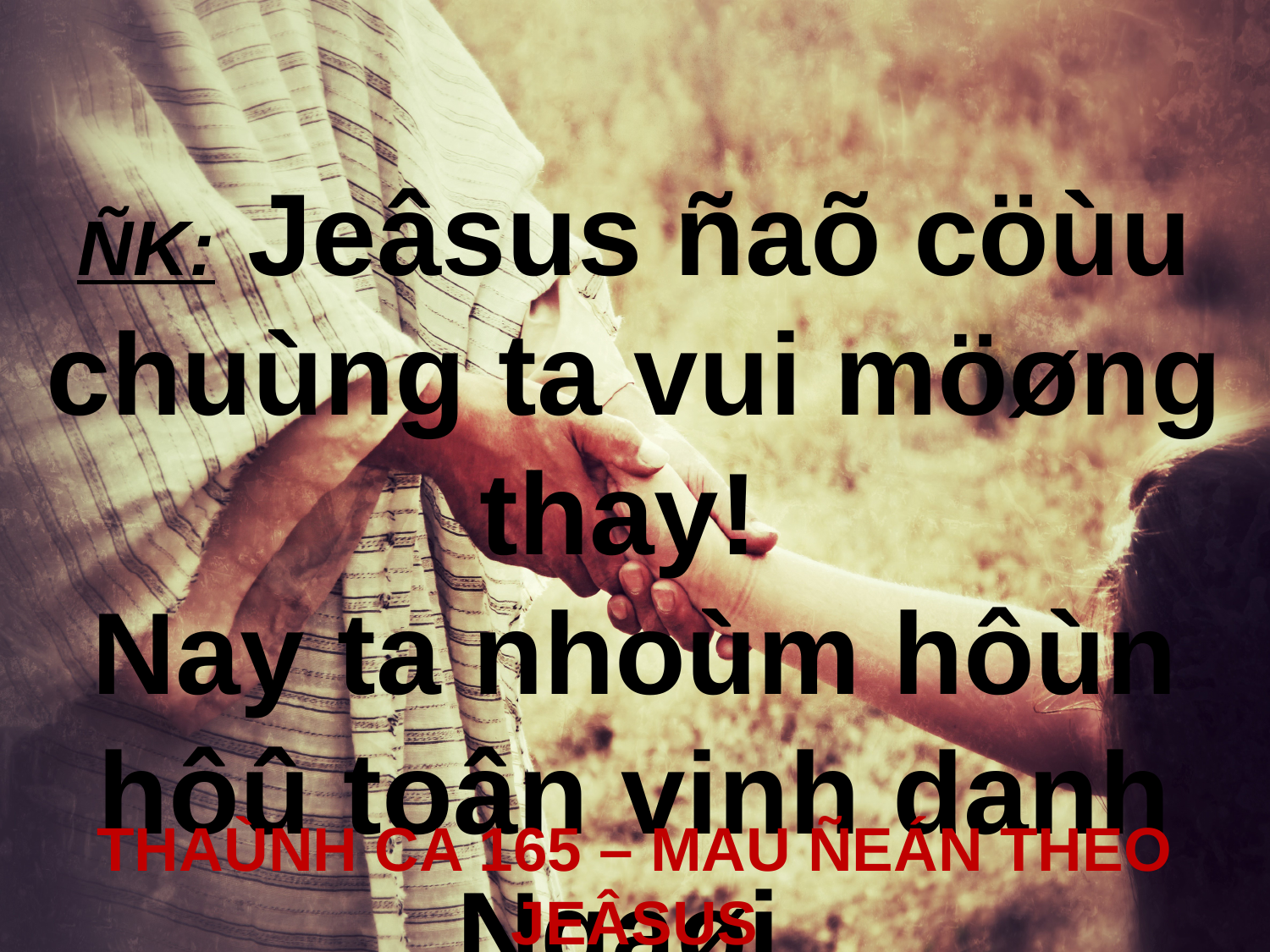

ÑK: Jeâsus ñaõ cöùu chuùng ta vui möøng thay!
Nay ta nhoùm hôùn hôû toân vinh danh Ngaøi.
THAÙNH CA 165 – MAU ÑEÁN THEO JEÂSUS